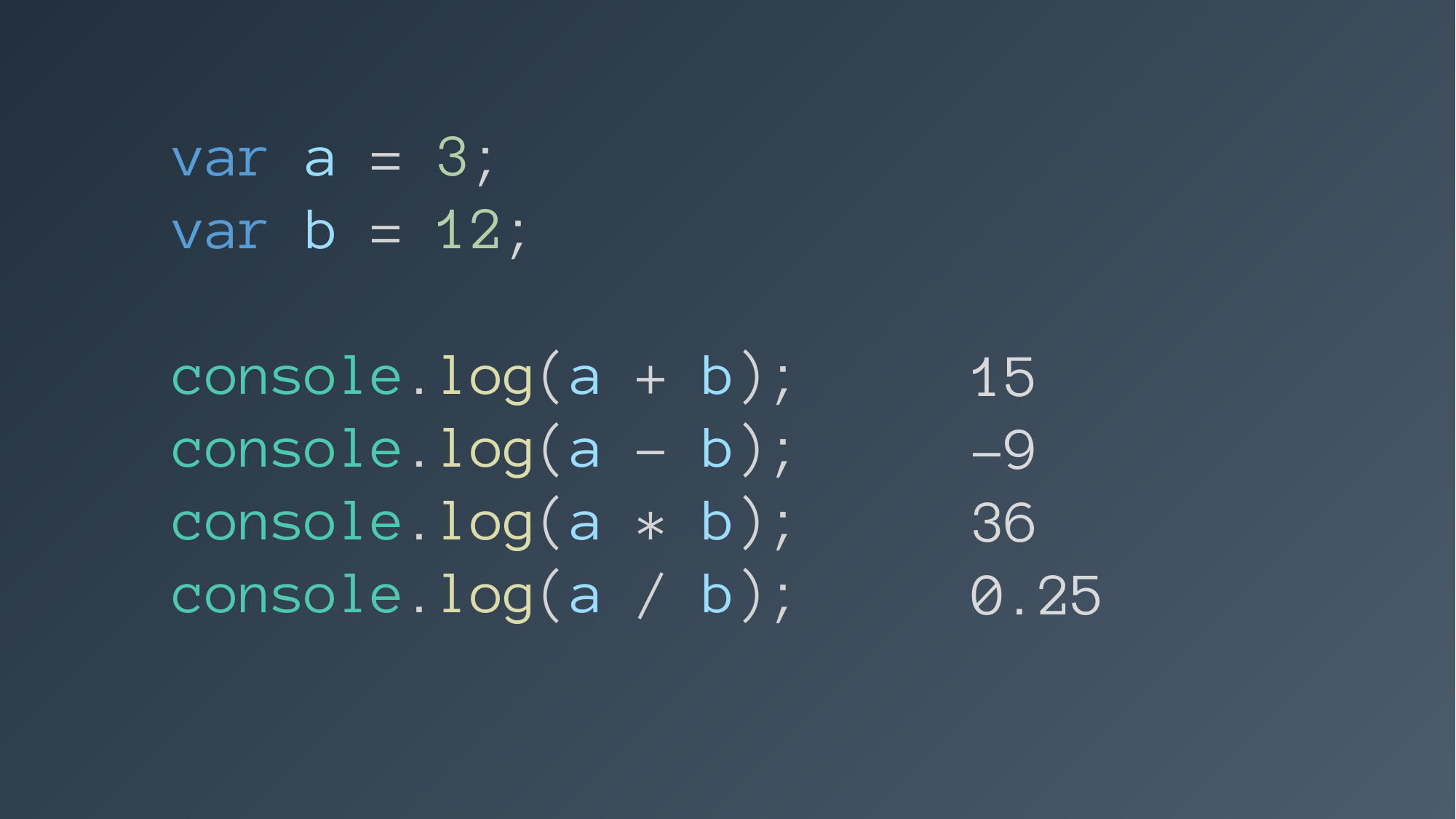

var a = 3;
var b = 12;
console.log(a + b);
console.log(a - b);
console.log(a * b);
console.log(a / b);
15
-9
36
0.25